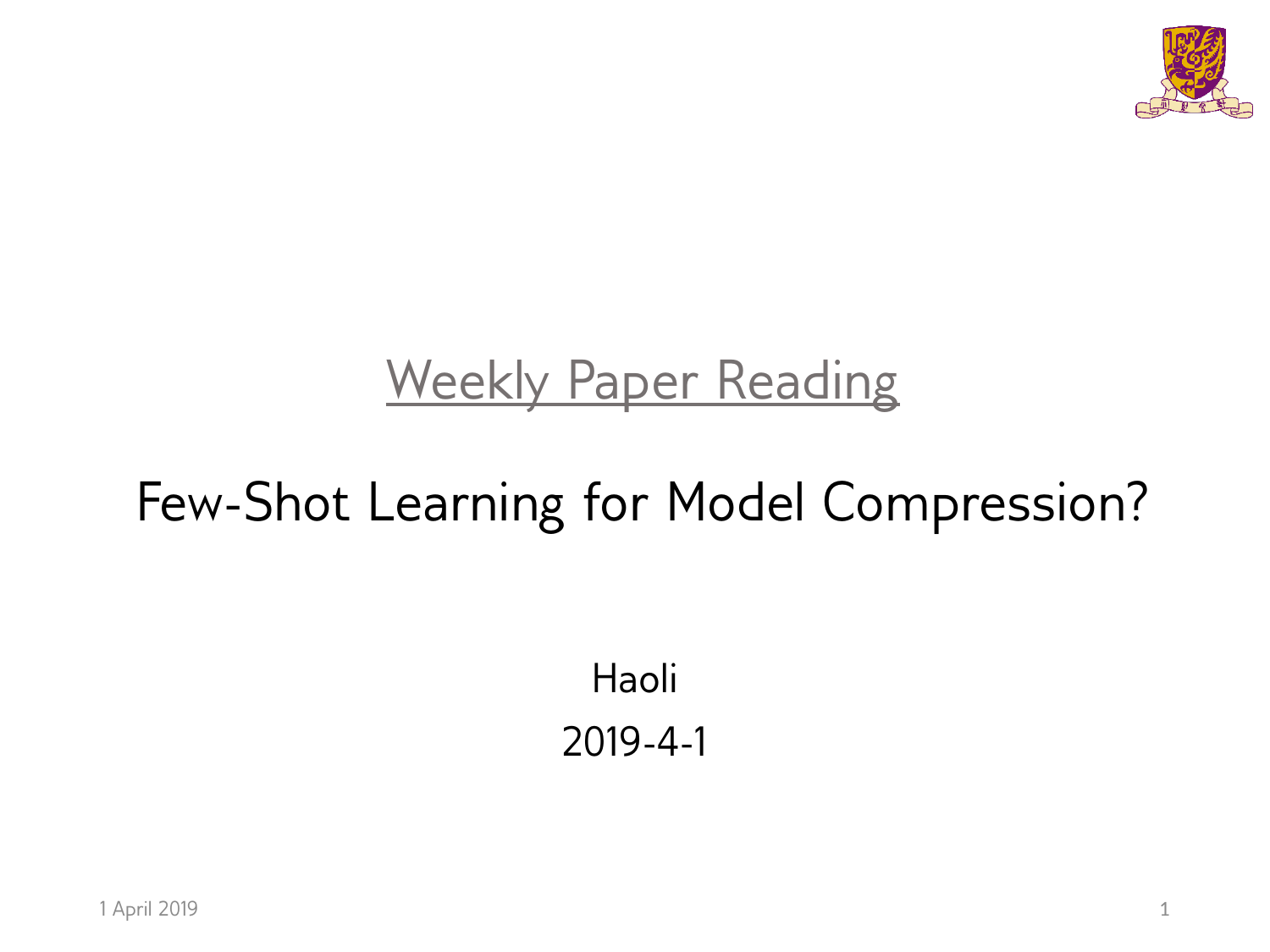

# Weekly Paper Reading Few-Shot Learning for Model Compression?
Haoli
2019-4-1
1 April 2019
1